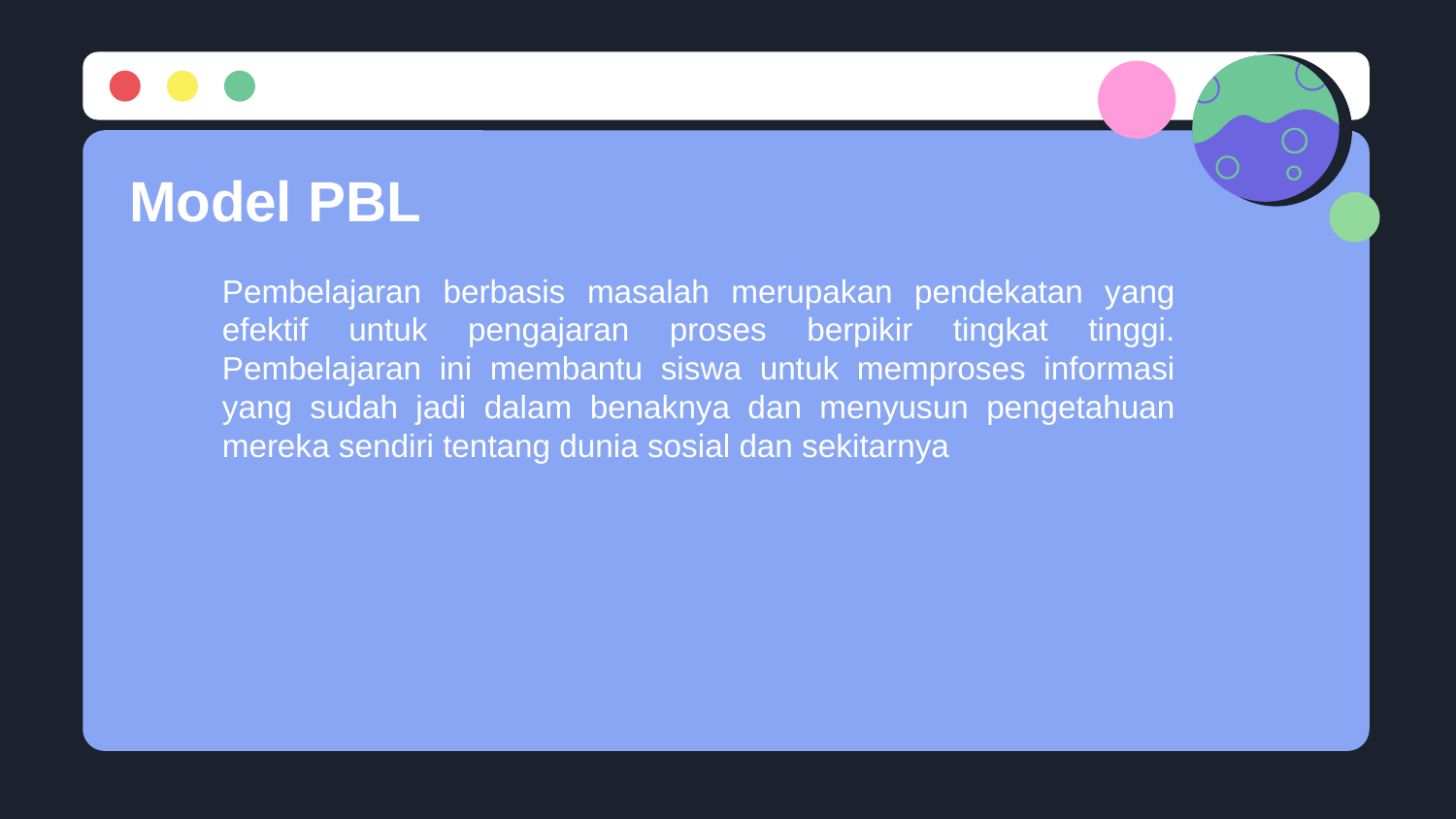

# Model PBL
Pembelajaran berbasis masalah merupakan pendekatan yang efektif untuk pengajaran proses berpikir tingkat tinggi. Pembelajaran ini membantu siswa untuk memproses informasi yang sudah jadi dalam benaknya dan menyusun pengetahuan mereka sendiri tentang dunia sosial dan sekitarnya